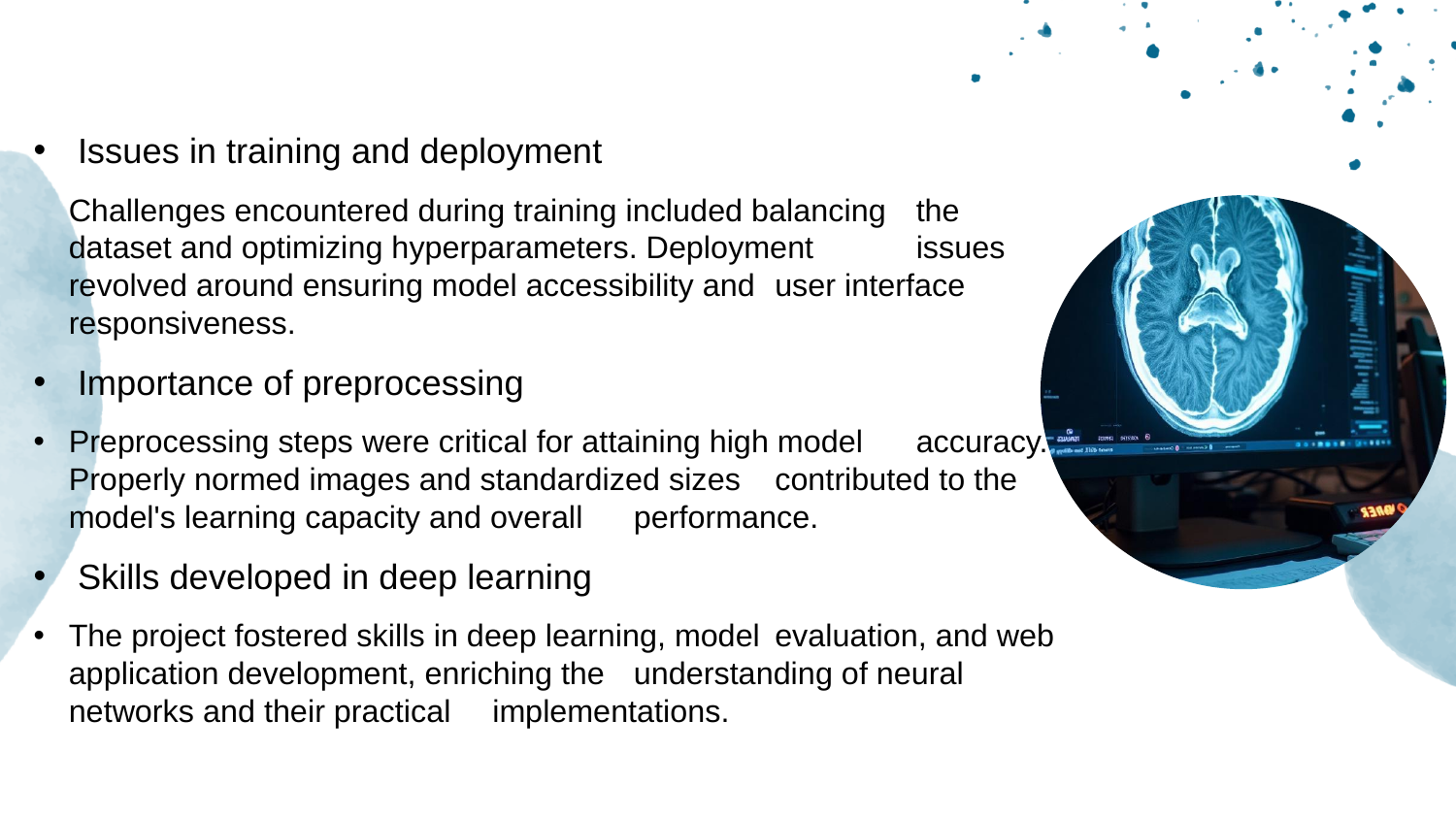

# Issues in training and deployment
		Challenges encountered during training included balancing 		the dataset and optimizing hyperparameters. Deployment 			issues revolved around ensuring model accessibility and 			user interface responsiveness.
Importance of preprocessing
		Preprocessing steps were critical for attaining high model 			accuracy. Properly normed images and standardized sizes 			contributed to the model's learning capacity and overall 			performance.
Skills developed in deep learning
		The project fostered skills in deep learning, model 			evaluation, and web application development, enriching the 		understanding of neural networks and their practical 			implementations.